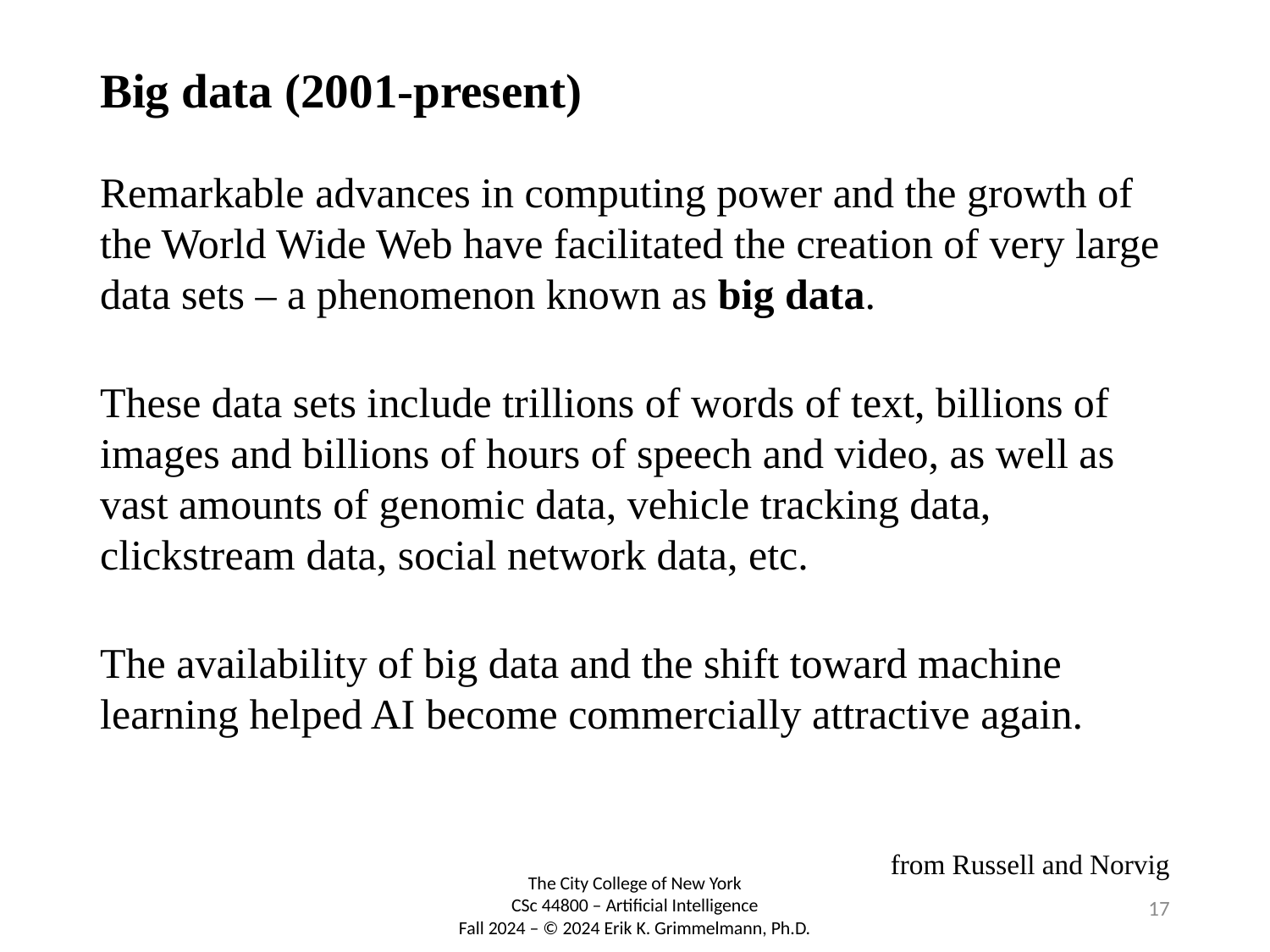

# Big data (2001-present)
Remarkable advances in computing power and the growth of the World Wide Web have facilitated the creation of very large data sets – a phenomenon known as big data.

These data sets include trillions of words of text, billions of images and billions of hours of speech and video, as well as vast amounts of genomic data, vehicle tracking data, clickstream data, social network data, etc.

The availability of big data and the shift toward machine learning helped AI become commercially attractive again.
from Russell and Norvig
17